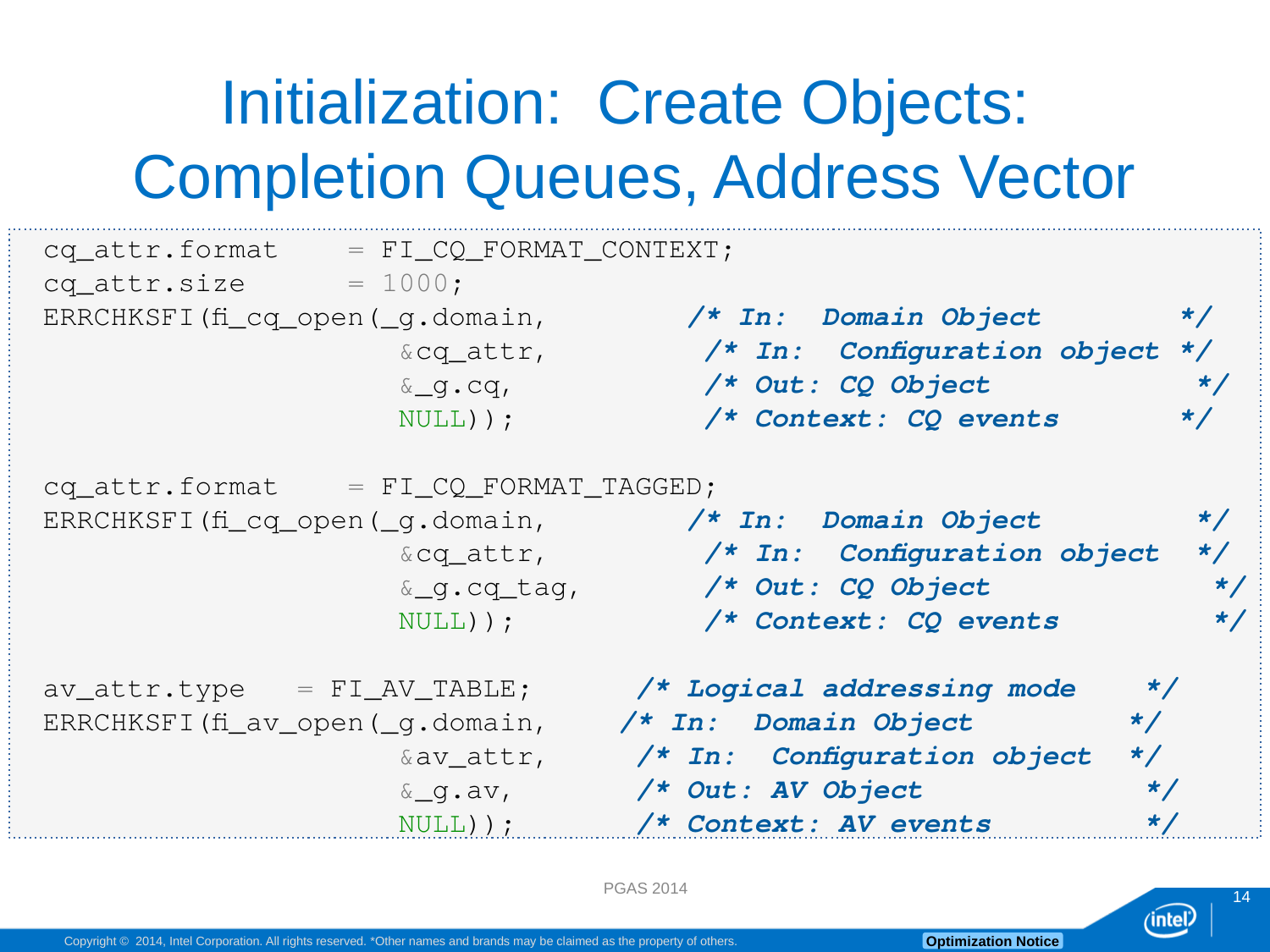

# Initialization:  Create Objects:  Completion Queues, Address Vector
  cq_attr.format    = FI_CQ_FORMAT_CONTEXT;
  cq_attr.size      = 1000;
  ERRCHKSFI(fi_cq_open(_g.domain,        /* In:  Domain Object        */
                       &cq_attr,         /* In:  Configuration object */
                       &_g.cq,           /* Out: CQ Object            */
                       NULL));           /* Context: CQ events       */

  cq_attr.format    = FI_CQ_FORMAT_TAGGED;
  ERRCHKSFI(fi_cq_open(_g.domain,        /* In:  Domain Object         */
                       &cq_attr,         /* In:  Configuration object  */
                       &_g.cq_tag,       /* Out: CQ Object             */
                       NULL));           /* Context: CQ events         */

  av_attr.type   = FI_AV_TABLE;      /* Logical addressing mode    */
  ERRCHKSFI(fi_av_open(_g.domain,    /* In:  Domain Object         */
                       &av_attr,     /* In:  Configuration object  */
                       &_g.av,       /* Out: AV Object             */
                       NULL));       /* Context: AV events         */
PGAS 2014
14